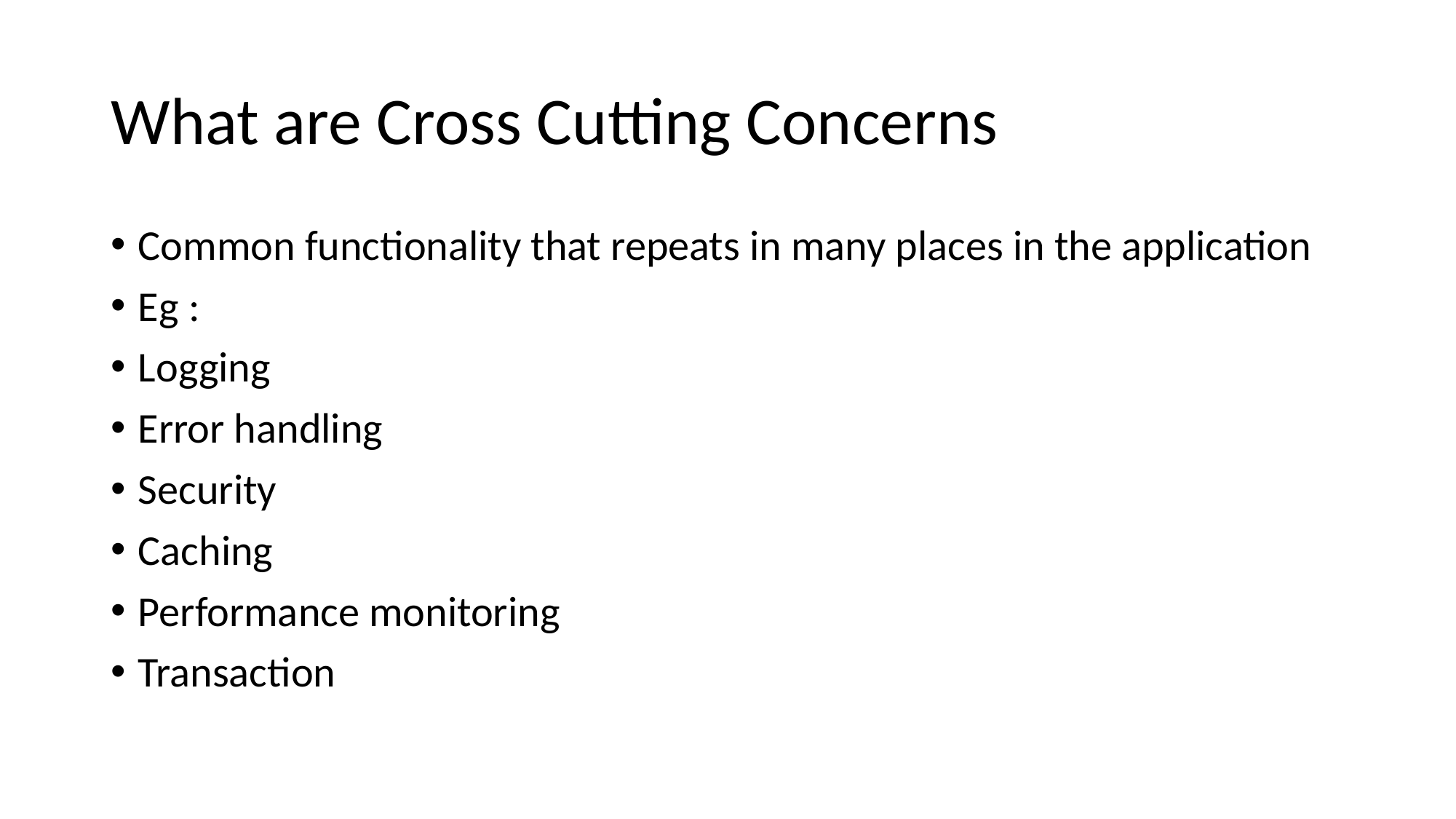

# What are Cross Cutting Concerns
Common functionality that repeats in many places in the application
Eg :
Logging
Error handling
Security
Caching
Performance monitoring
Transaction